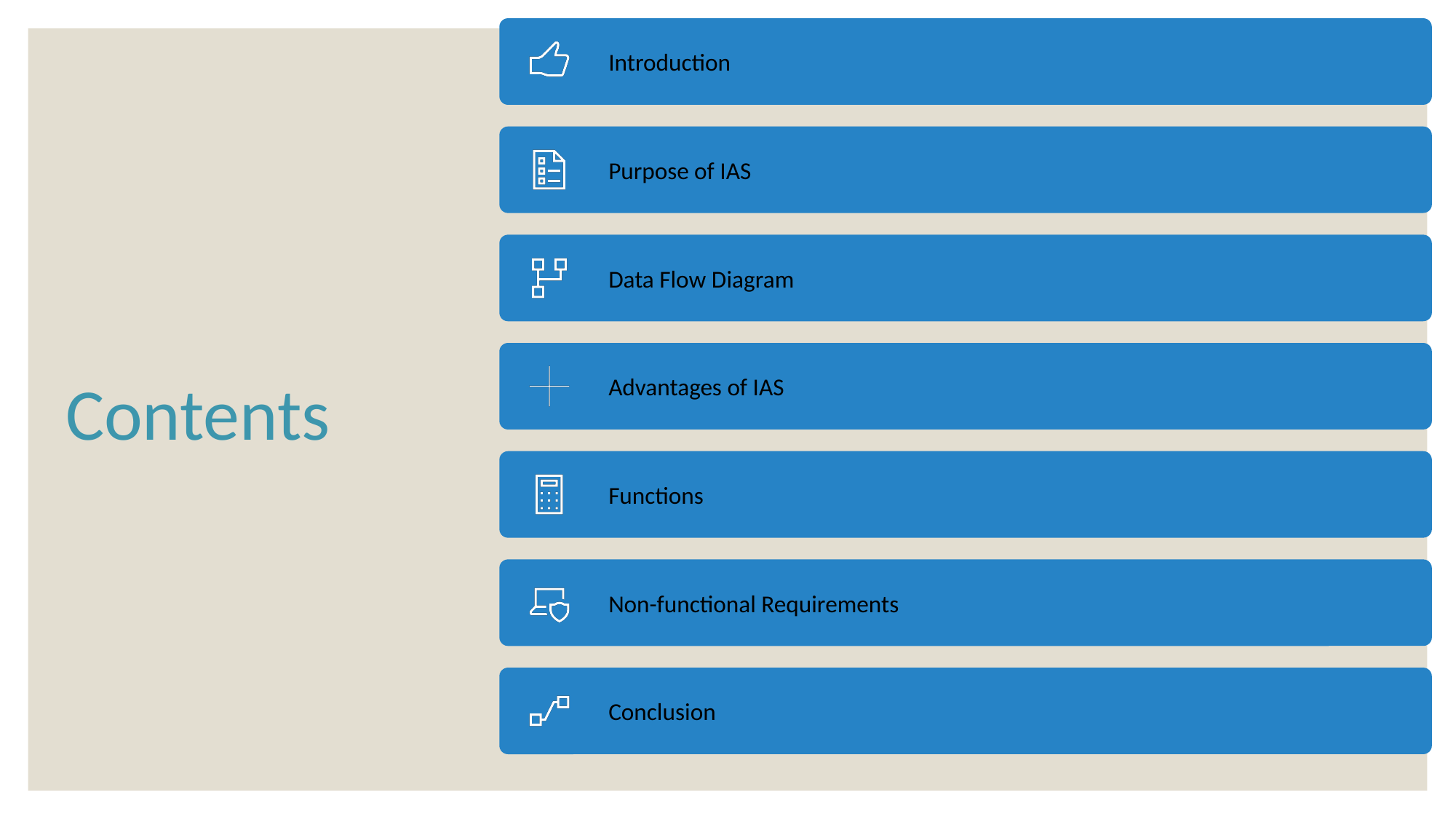

Introduction
Purpose of IAS
Data Flow Diagram
Advantages of IAS
Functions
Non-functional Requirements
Conclusion
# Contents